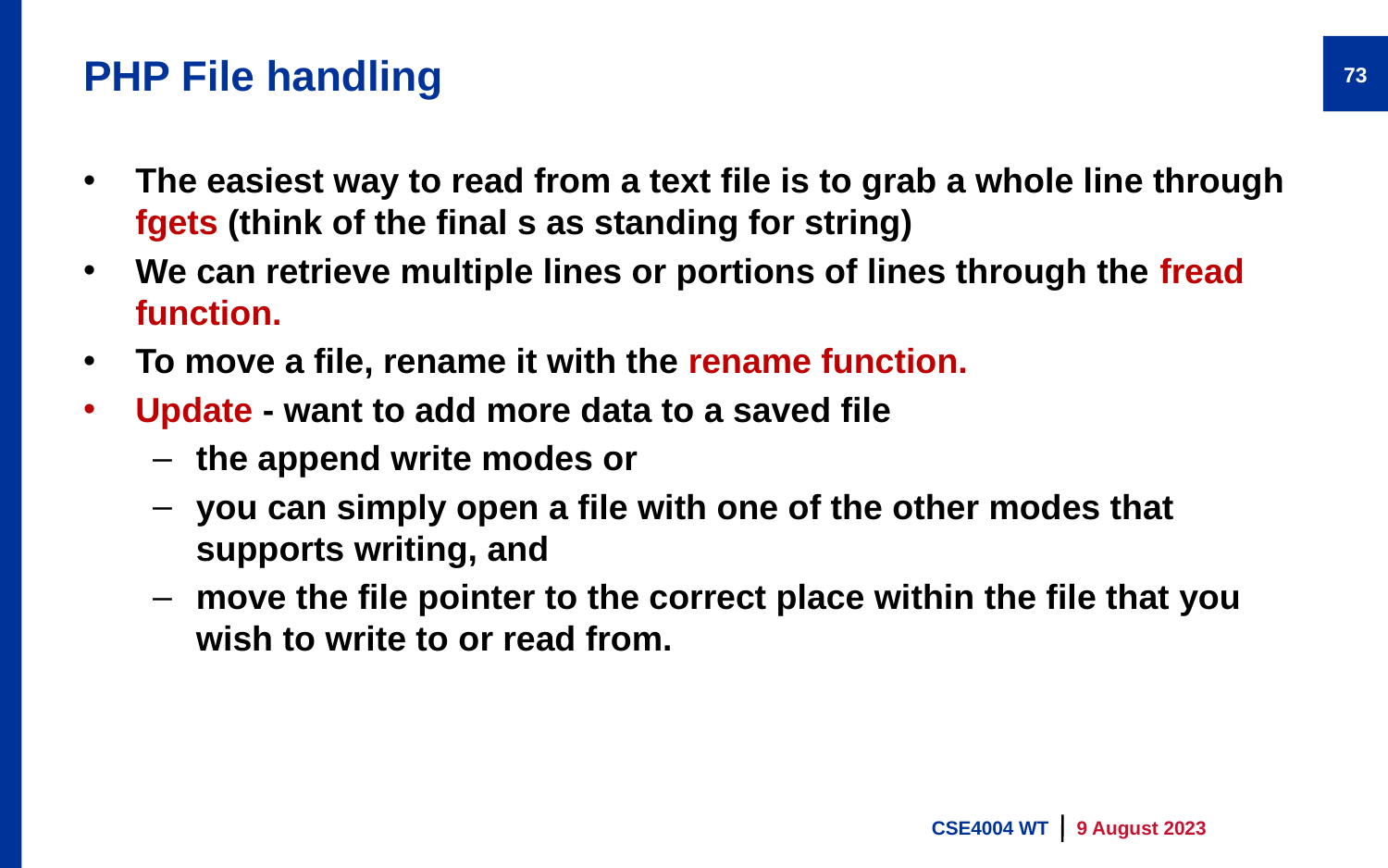

# PHP File handling
73
The easiest way to read from a text file is to grab a whole line through fgets (think of the final s as standing for string)
We can retrieve multiple lines or portions of lines through the fread function.
To move a file, rename it with the rename function.
Update - want to add more data to a saved file
the append write modes or
you can simply open a file with one of the other modes that supports writing, and
move the file pointer to the correct place within the file that you wish to write to or read from.
CSE4004 WT
9 August 2023